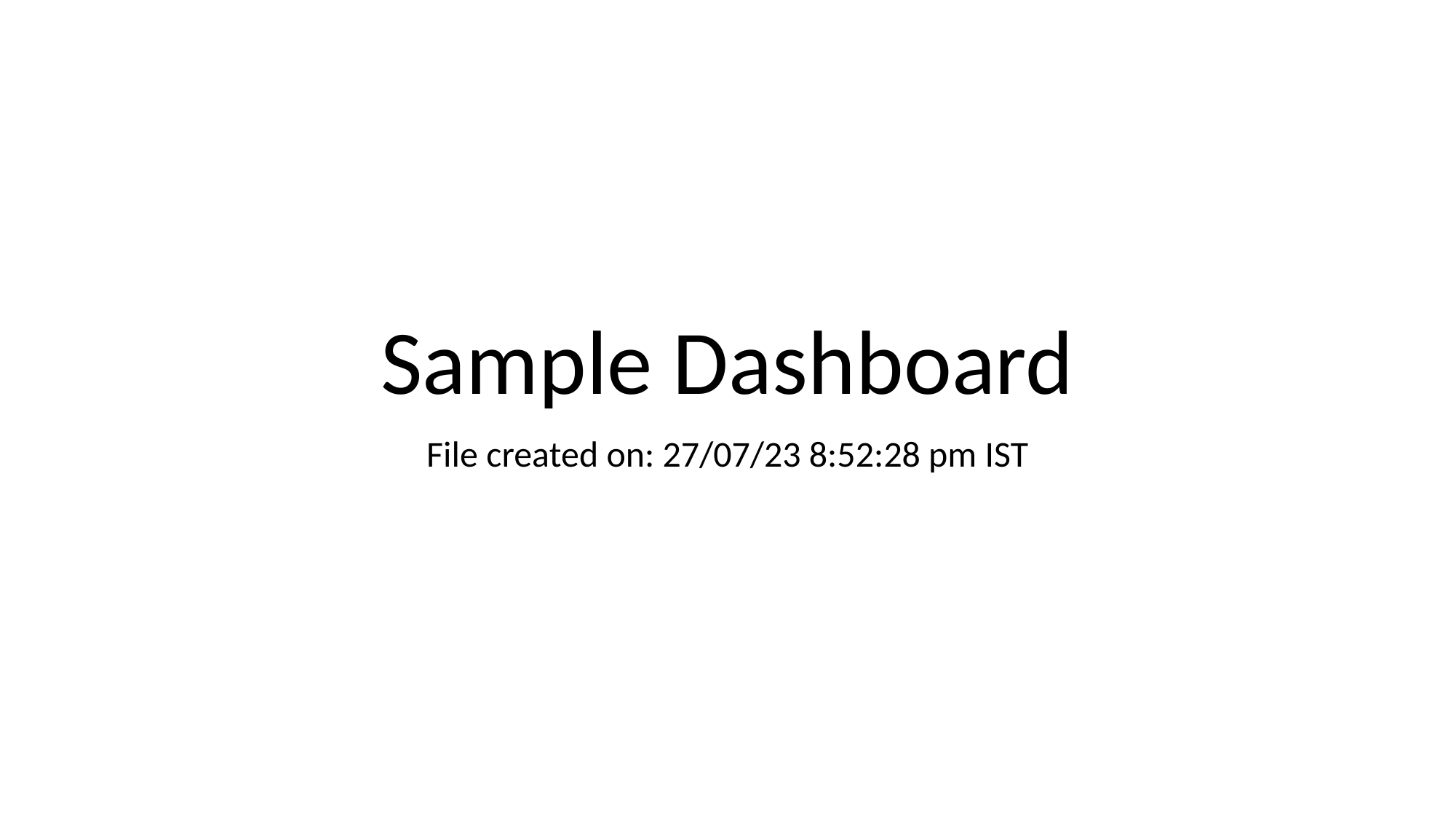

# Sample Dashboard
File created on: 27/07/23 8:52:28 pm IST